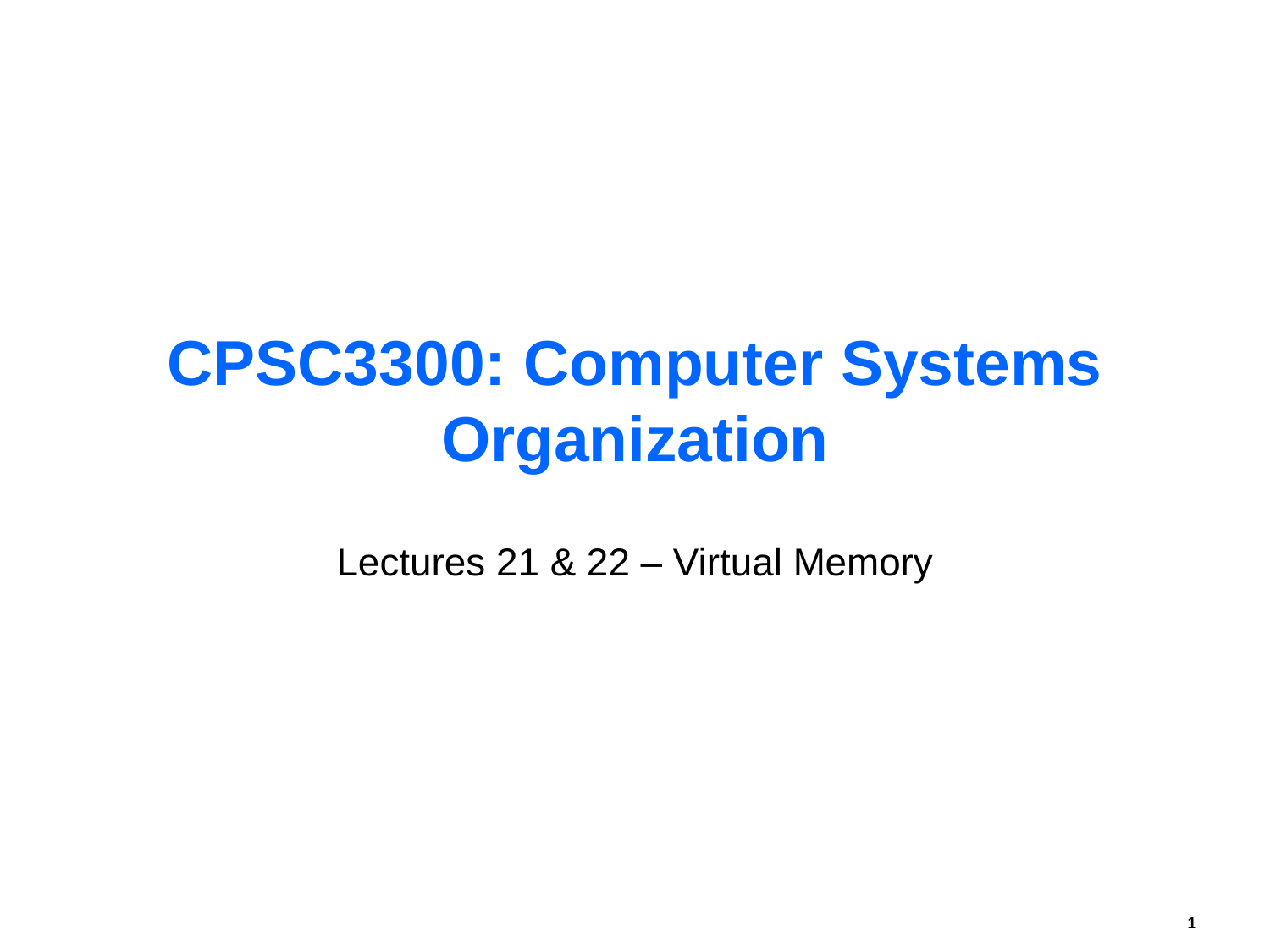

# CPSC3300: Computer Systems Organization
Lectures 21 & 22 – Virtual Memory
1